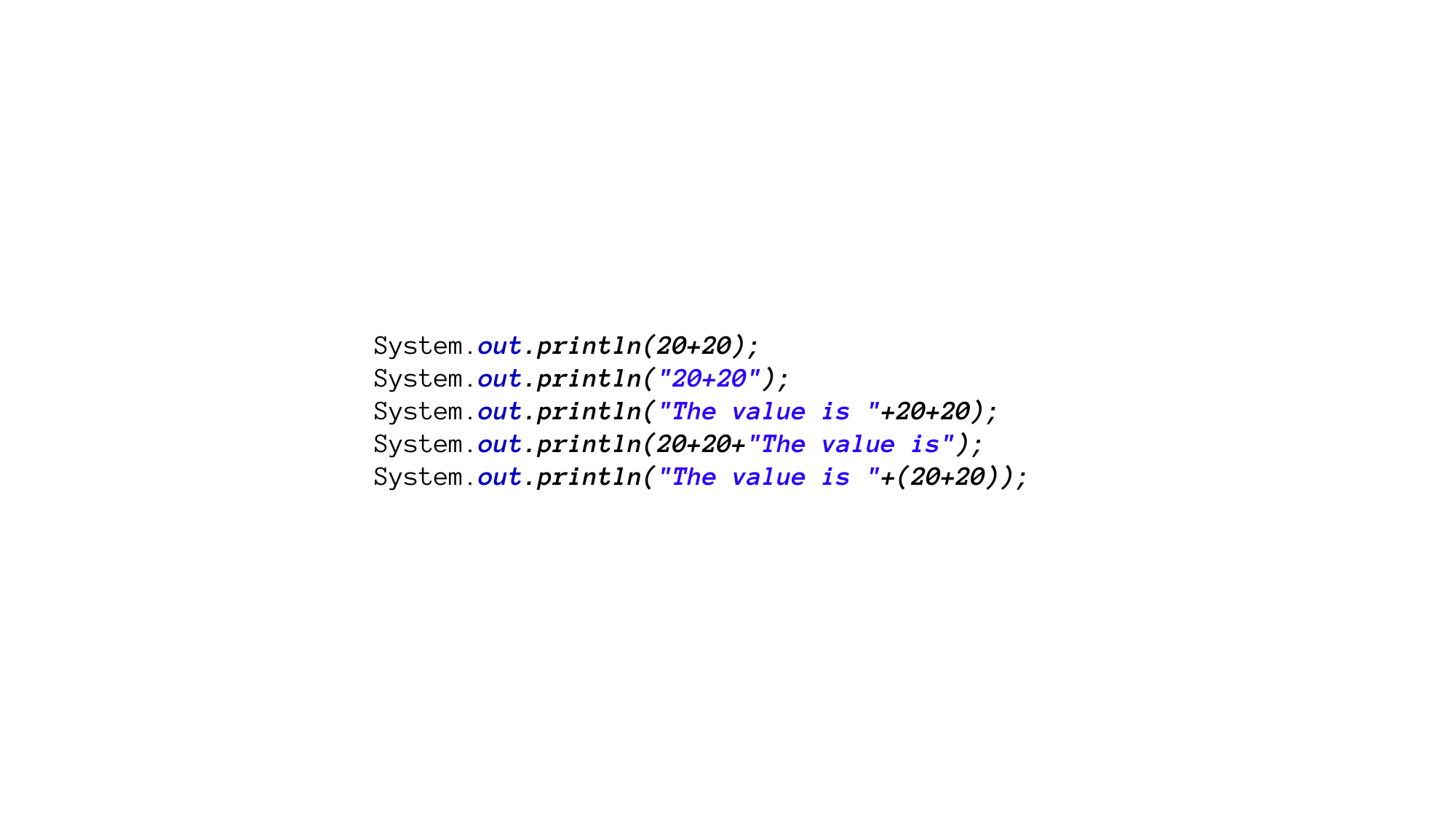

System.out.println(20+20);
System.out.println("20+20");
System.out.println("The value is "+20+20);
System.out.println(20+20+"The value is");
System.out.println("The value is "+(20+20));